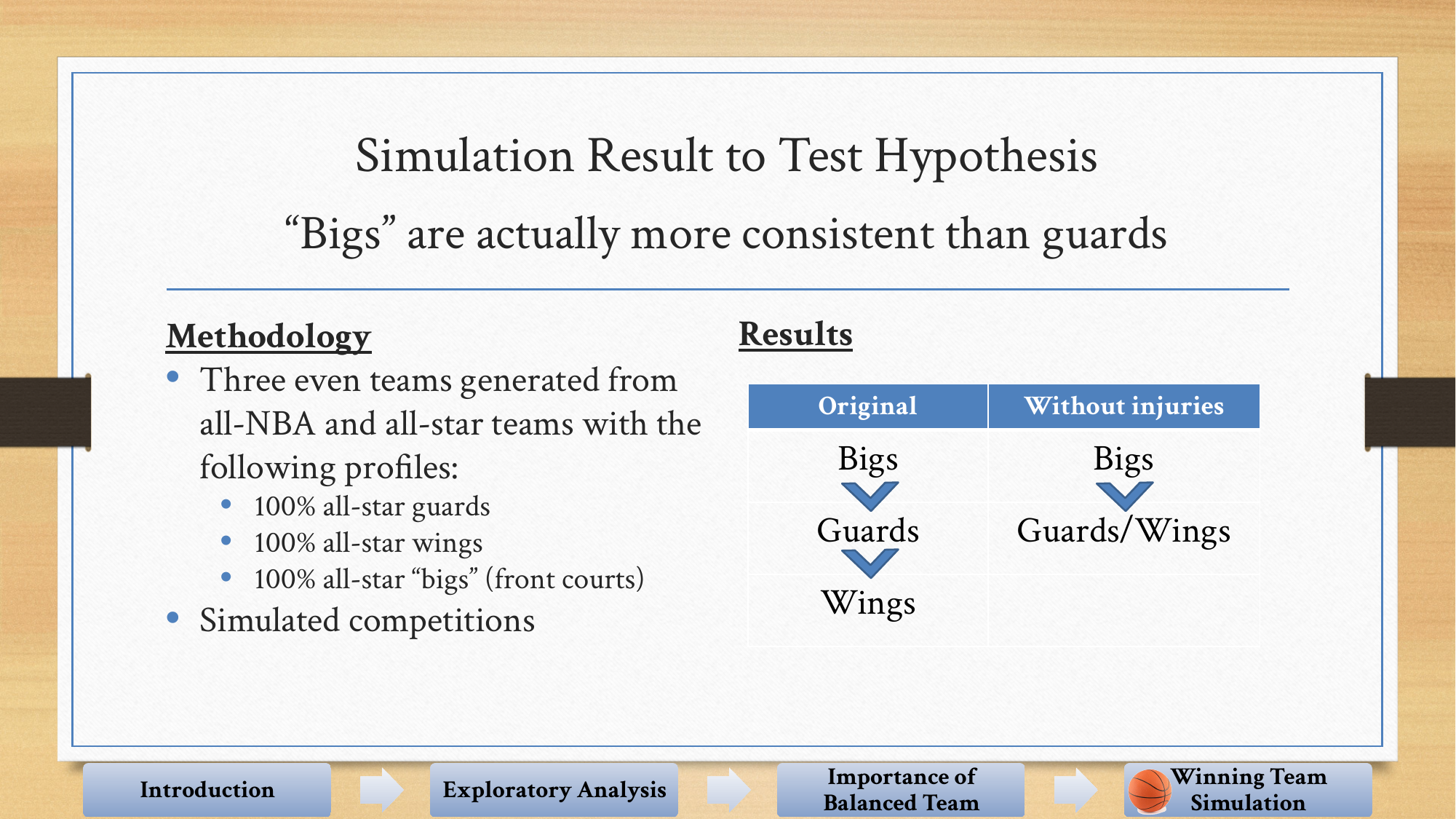

Simulation Result to Test Hypothesis
“Bigs” are actually more consistent than guards
Methodology
Three even teams generated from all-NBA and all-star teams with the following profiles:
100% all-star guards
100% all-star wings
100% all-star “bigs” (front courts)
Simulated competitions

Results
| Original | Without injuries |
| --- | --- |
| Bigs | Bigs |
| Guards | Guards/Wings |
| Wings |  |